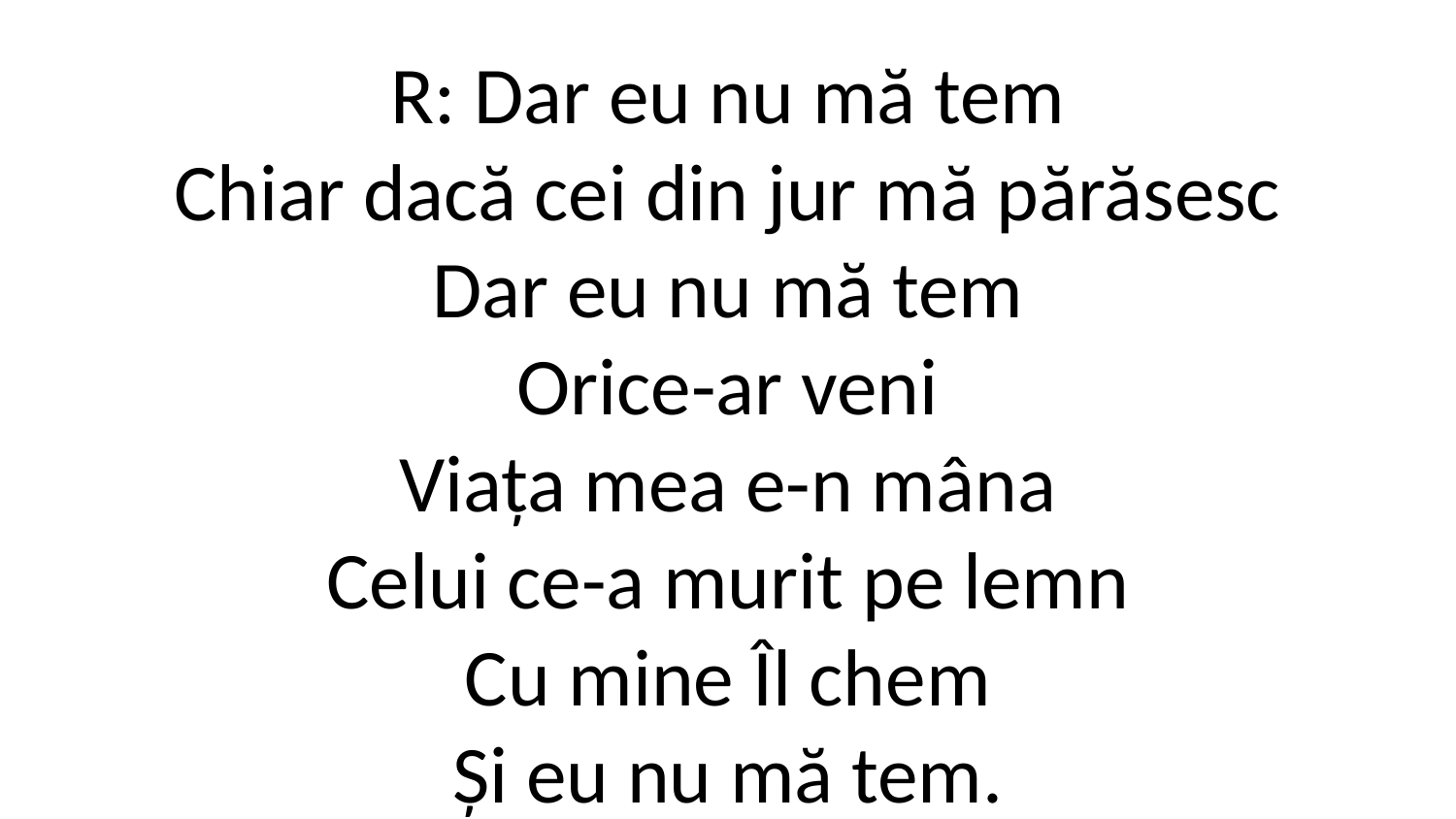

R: Dar eu nu mă tem
Chiar dacă cei din jur mă părăsesc
Dar eu nu mă tem
Orice-ar veni
Viața mea e-n mâna
Celui ce-a murit pe lemn
Cu mine Îl chem
Și eu nu mă tem.